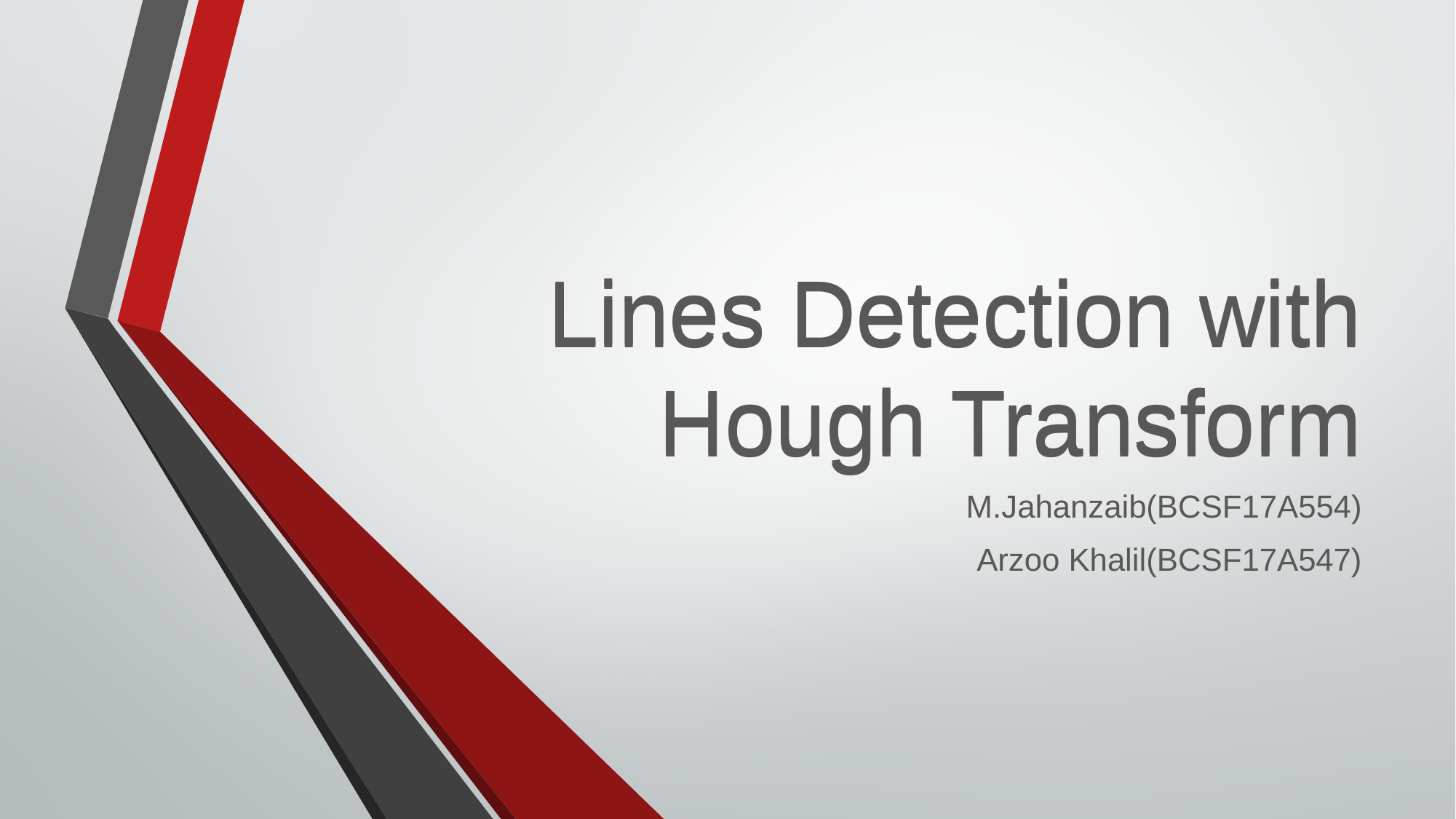

# Lines Detection with Hough Transform
Lines Detection with Hough Transform
M.Jahanzaib(BCSF17A554)
Arzoo Khalil(BCSF17A547)